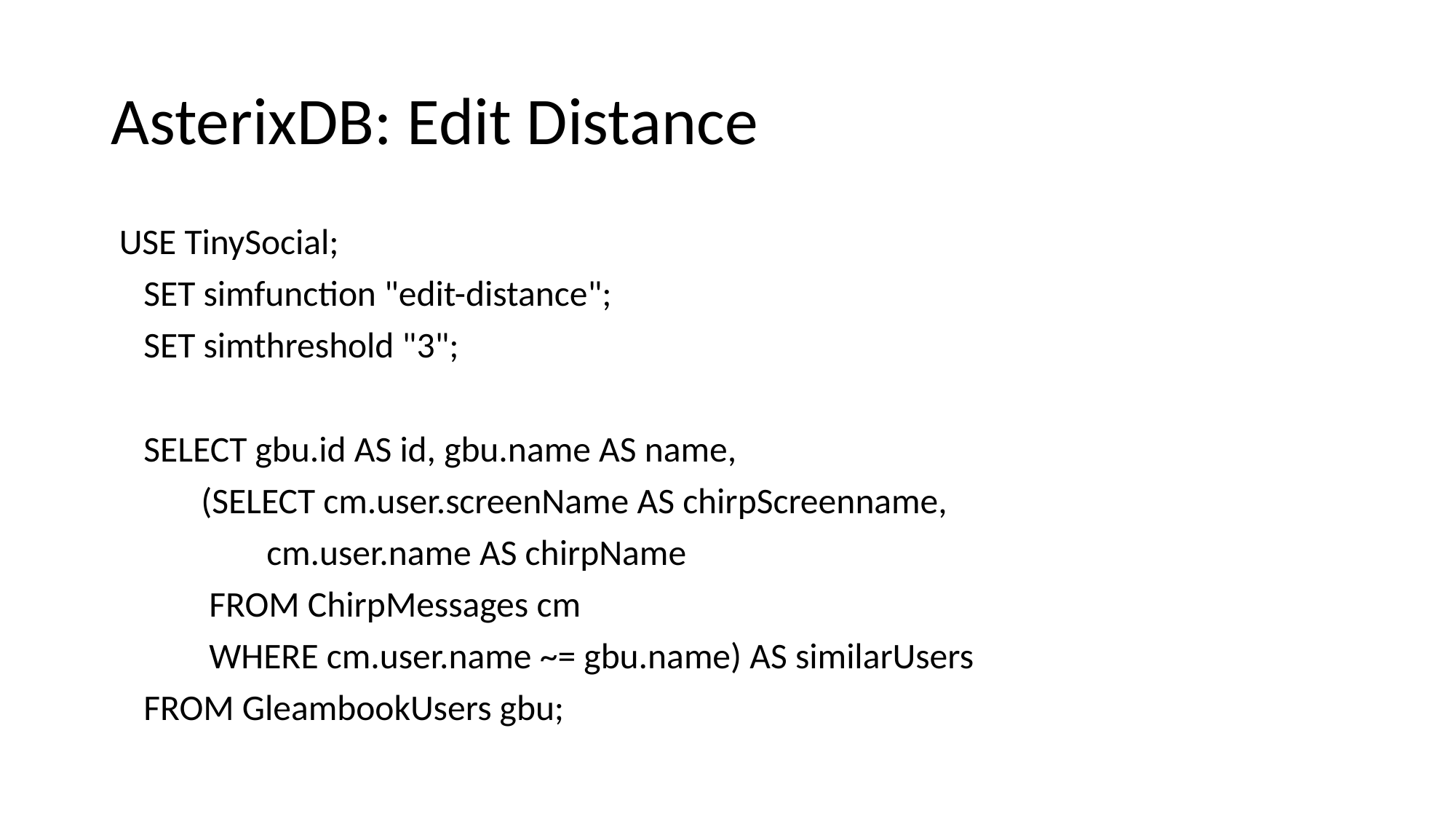

# AsterixDB: Edit Distance
 USE TinySocial;
    SET simfunction "edit-distance";
    SET simthreshold "3";

    SELECT gbu.id AS id, gbu.name AS name,
           (SELECT cm.user.screenName AS chirpScreenname,
                   cm.user.name AS chirpName
            FROM ChirpMessages cm
            WHERE cm.user.name ~= gbu.name) AS similarUsers
    FROM GleambookUsers gbu;